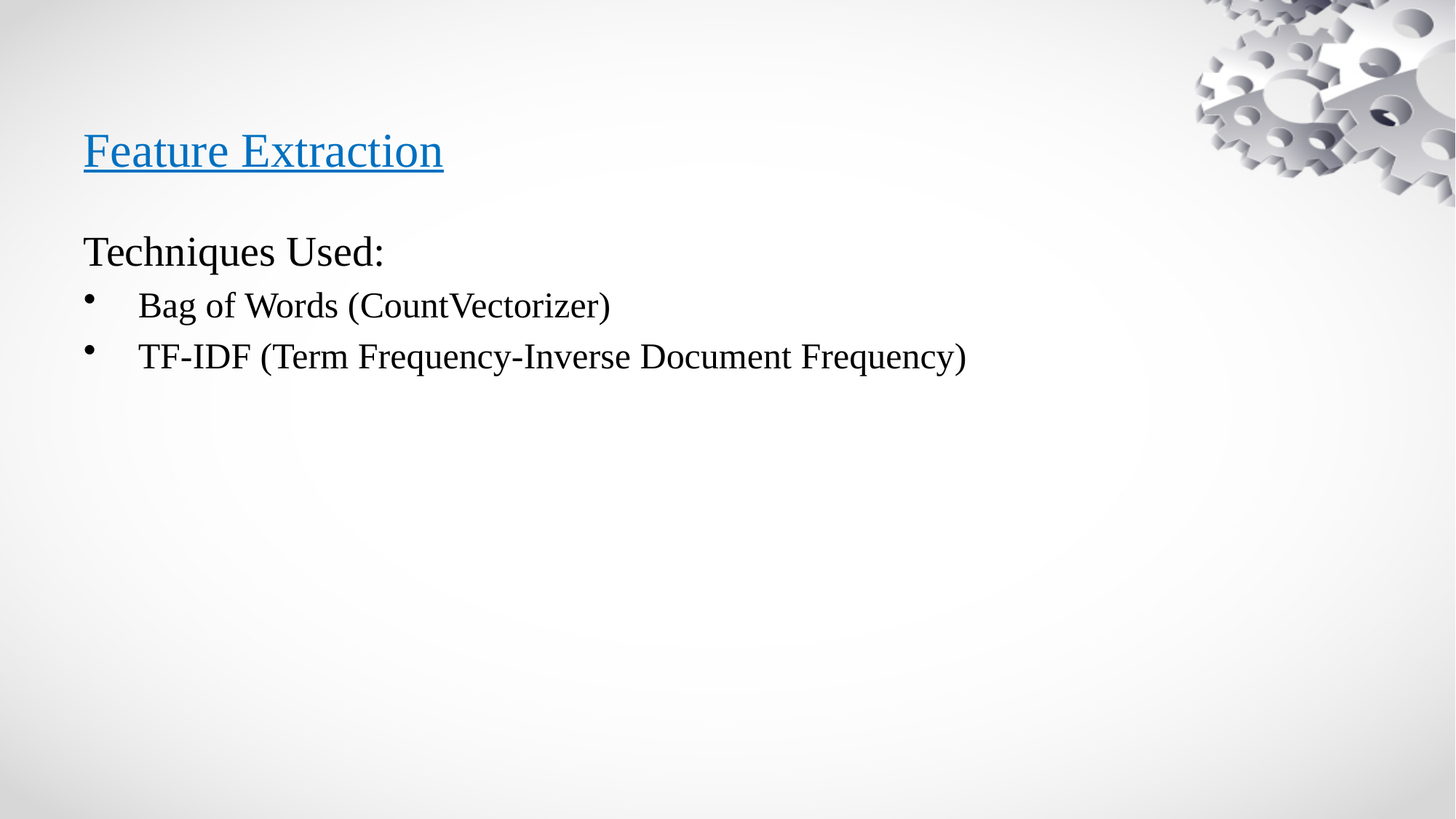

# Feature Extraction
Techniques Used:
Bag of Words (CountVectorizer)
TF-IDF (Term Frequency-Inverse Document Frequency)